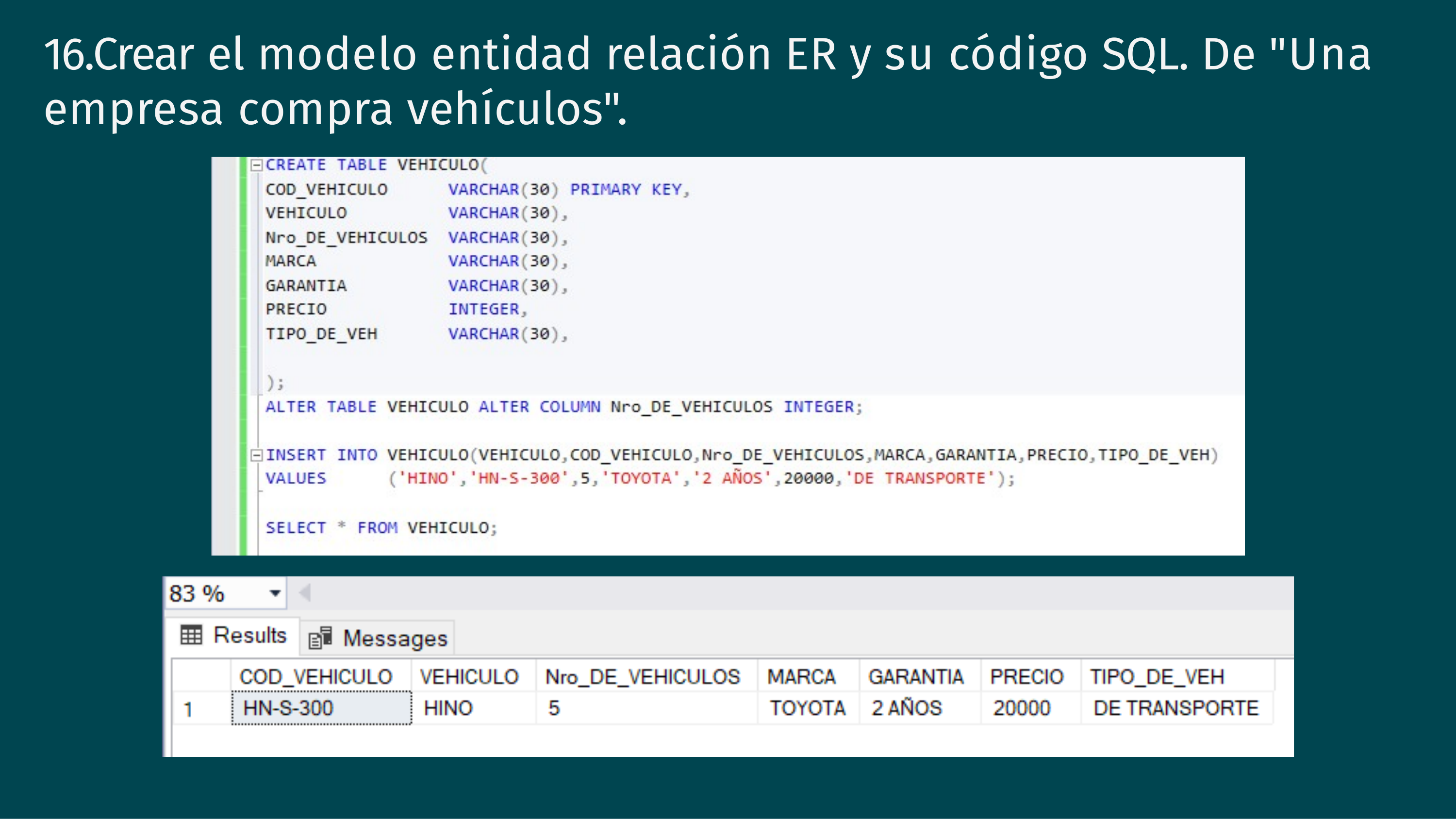

# 16.Crear el modelo entidad relación ER y su código SQL. De "Una  empresa compra vehículos".